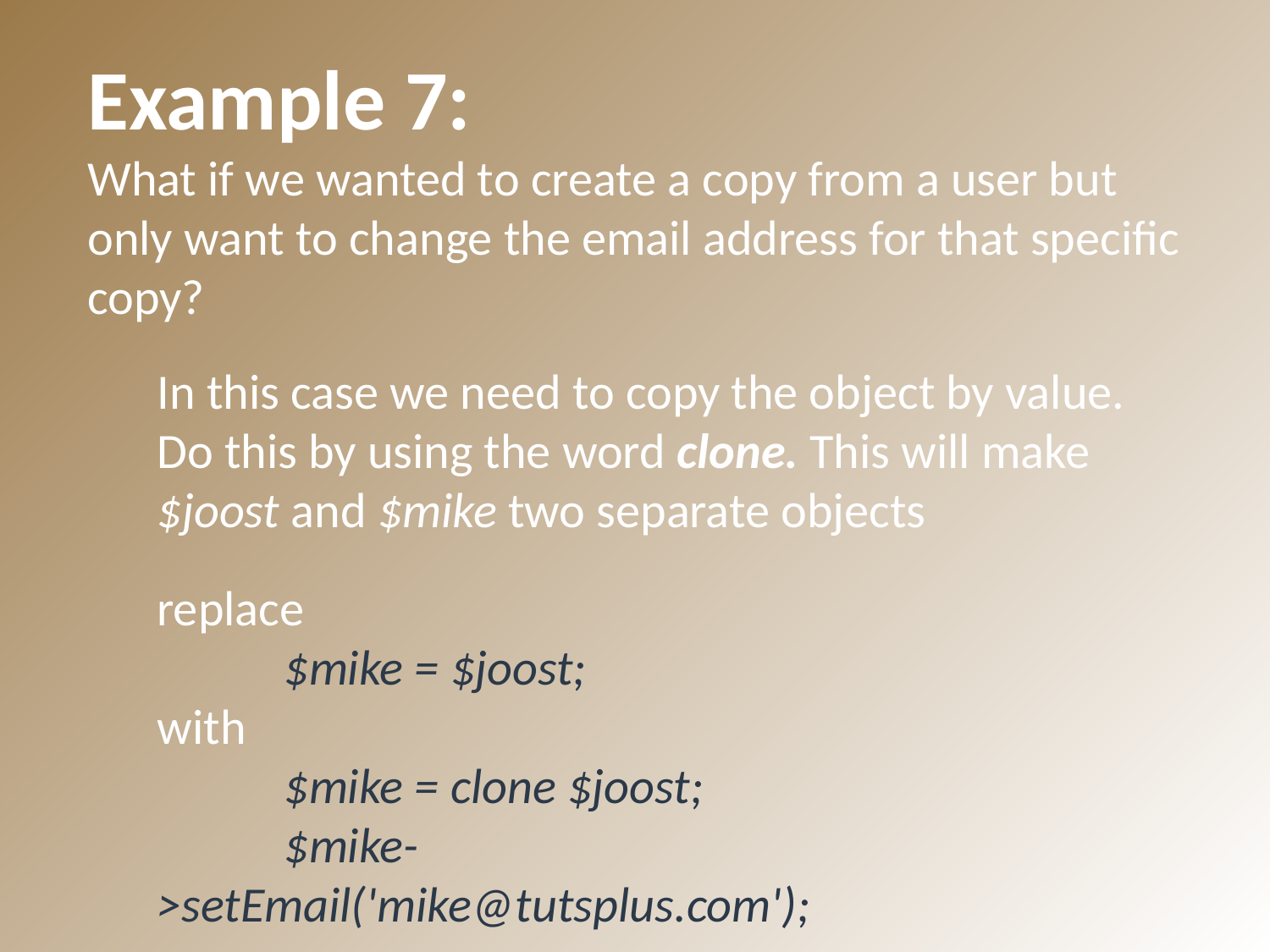

Example 7:
What if we wanted to create a copy from a user but only want to change the email address for that specific copy?
In this case we need to copy the object by value.
Do this by using the word clone. This will make $joost and $mike two separate objects
replace
	$mike = $joost;
with
	$mike = clone $joost;
	$mike->setEmail('mike@tutsplus.com');